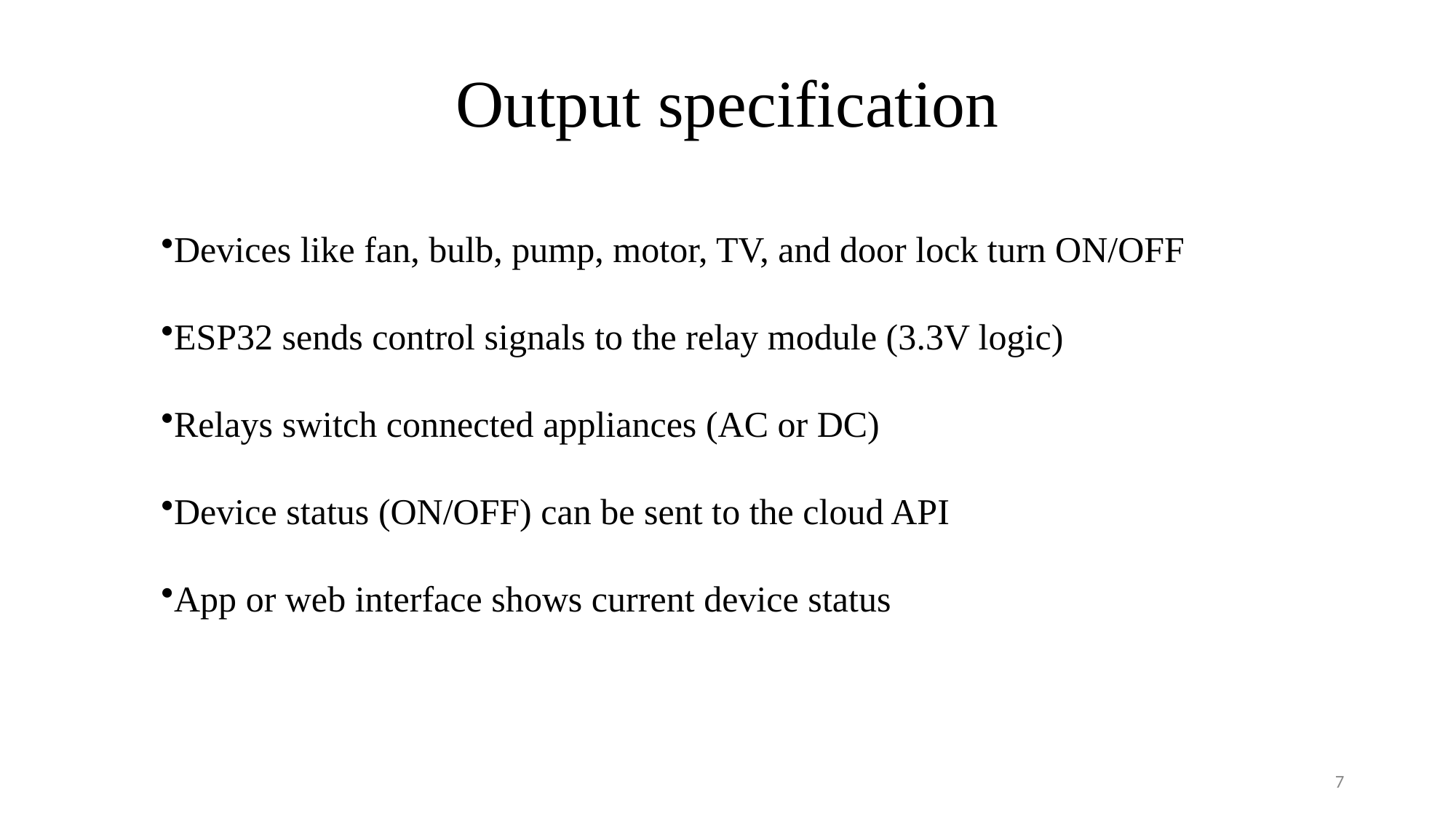

# Output specification
Devices like fan, bulb, pump, motor, TV, and door lock turn ON/OFF

ESP32 sends control signals to the relay module (3.3V logic)

Relays switch connected appliances (AC or DC)

Device status (ON/OFF) can be sent to the cloud API

App or web interface shows current device status
7